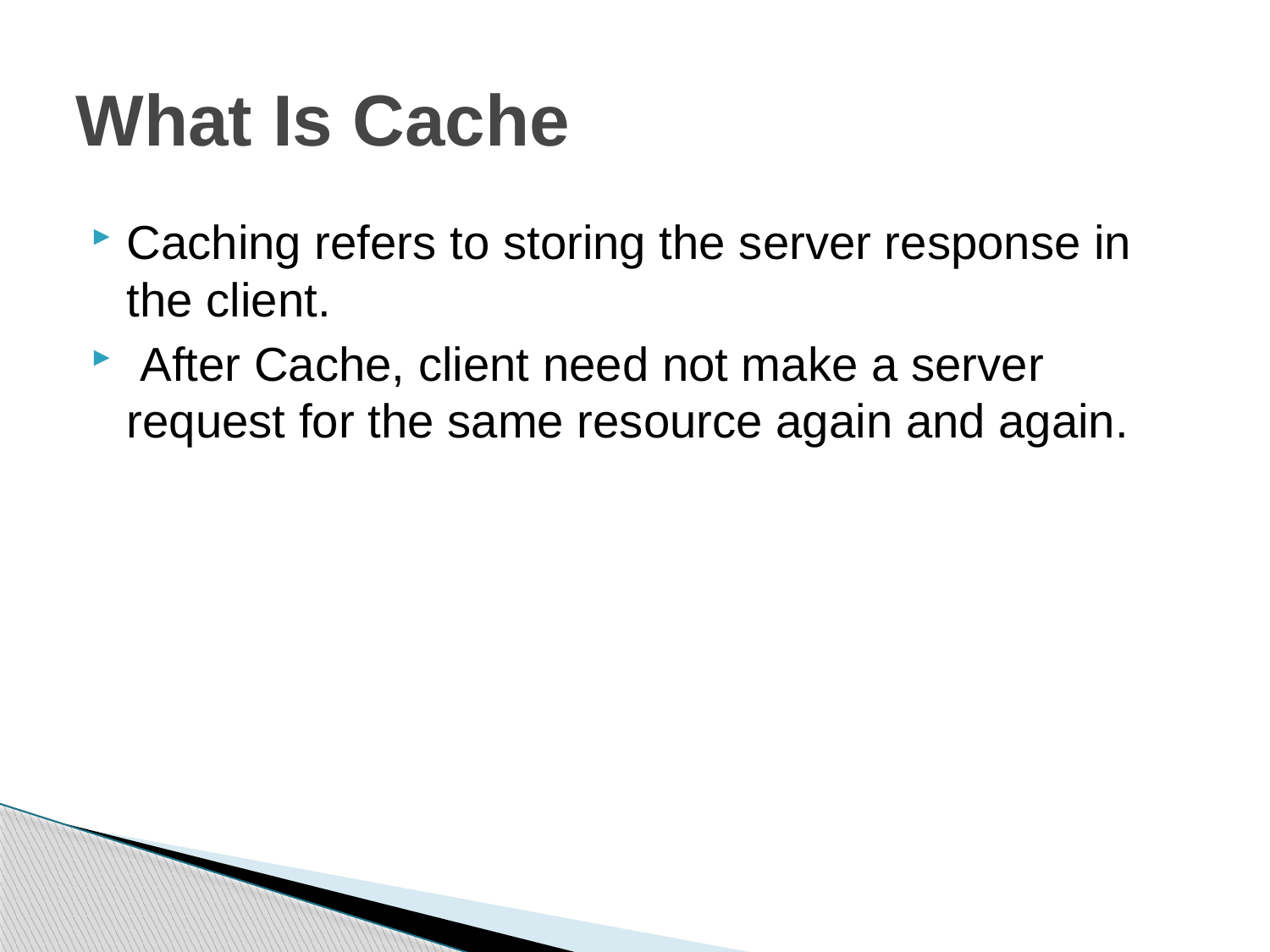

# What Is Cache
Caching refers to storing the server response in the client.
 After Cache, client need not make a server request for the same resource again and again.